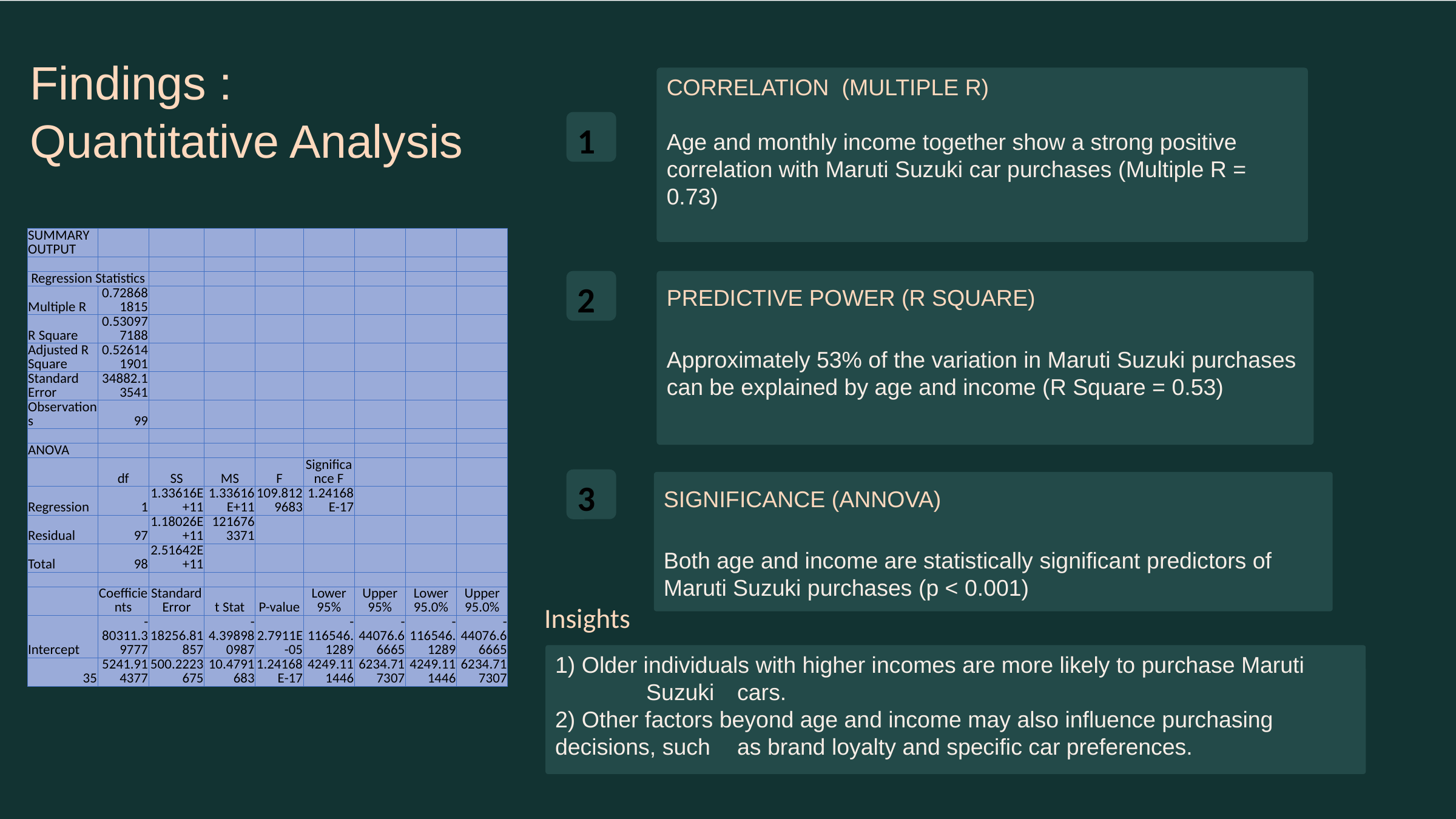

Findings : Quantitative Analysis
CORRELATION  (MULTIPLE R)

Age and monthly income together show a strong positive correlation with Maruti Suzuki car purchases (Multiple R = 0.73)

1
| SUMMARY OUTPUT |  |  |  |  |  |  |  |  |
| --- | --- | --- | --- | --- | --- | --- | --- | --- |
|  |  |  |  |  |  |  |  |  |
| Regression Statistics |  |  |  |  |  |  |  |  |
| Multiple R | 0.728681815 |  |  |  |  |  |  |  |
| R Square | 0.530977188 |  |  |  |  |  |  |  |
| Adjusted R Square | 0.526141901 |  |  |  |  |  |  |  |
| Standard Error | 34882.13541 |  |  |  |  |  |  |  |
| Observations | 99 |  |  |  |  |  |  |  |
|  |  |  |  |  |  |  |  |  |
| ANOVA |  |  |  |  |  |  |  |  |
|  | df | SS | MS | F | Significance F |  |  |  |
| Regression | 1 | 1.33616E+11 | 1.33616E+11 | 109.8129683 | 1.24168E-17 |  |  |  |
| Residual | 97 | 1.18026E+11 | 1216763371 |  |  |  |  |  |
| Total | 98 | 2.51642E+11 |  |  |  |  |  |  |
|  |  |  |  |  |  |  |  |  |
|  | Coefficients | Standard Error | t Stat | P-value | Lower 95% | Upper 95% | Lower 95.0% | Upper 95.0% |
| Intercept | -80311.39777 | 18256.81857 | -4.398980987 | 2.7911E-05 | -116546.1289 | -44076.66665 | -116546.1289 | -44076.66665 |
| 35 | 5241.914377 | 500.2223675 | 10.4791683 | 1.24168E-17 | 4249.111446 | 6234.717307 | 4249.111446 | 6234.717307 |
2
PREDICTIVE POWER (R SQUARE)

Approximately 53% of the variation in Maruti Suzuki purchases can be explained by age and income (R Square = 0.53)

3
SIGNIFICANCE (ANNOVA)

Both age and income are statistically significant predictors of Maruti Suzuki purchases (p < 0.001)

Insights
1) Older individuals with higher incomes are more likely to purchase Maruti       	Suzuki 	cars.
2) Other factors beyond age and income may also influence purchasing 	decisions, such   	as brand loyalty and specific car preferences.